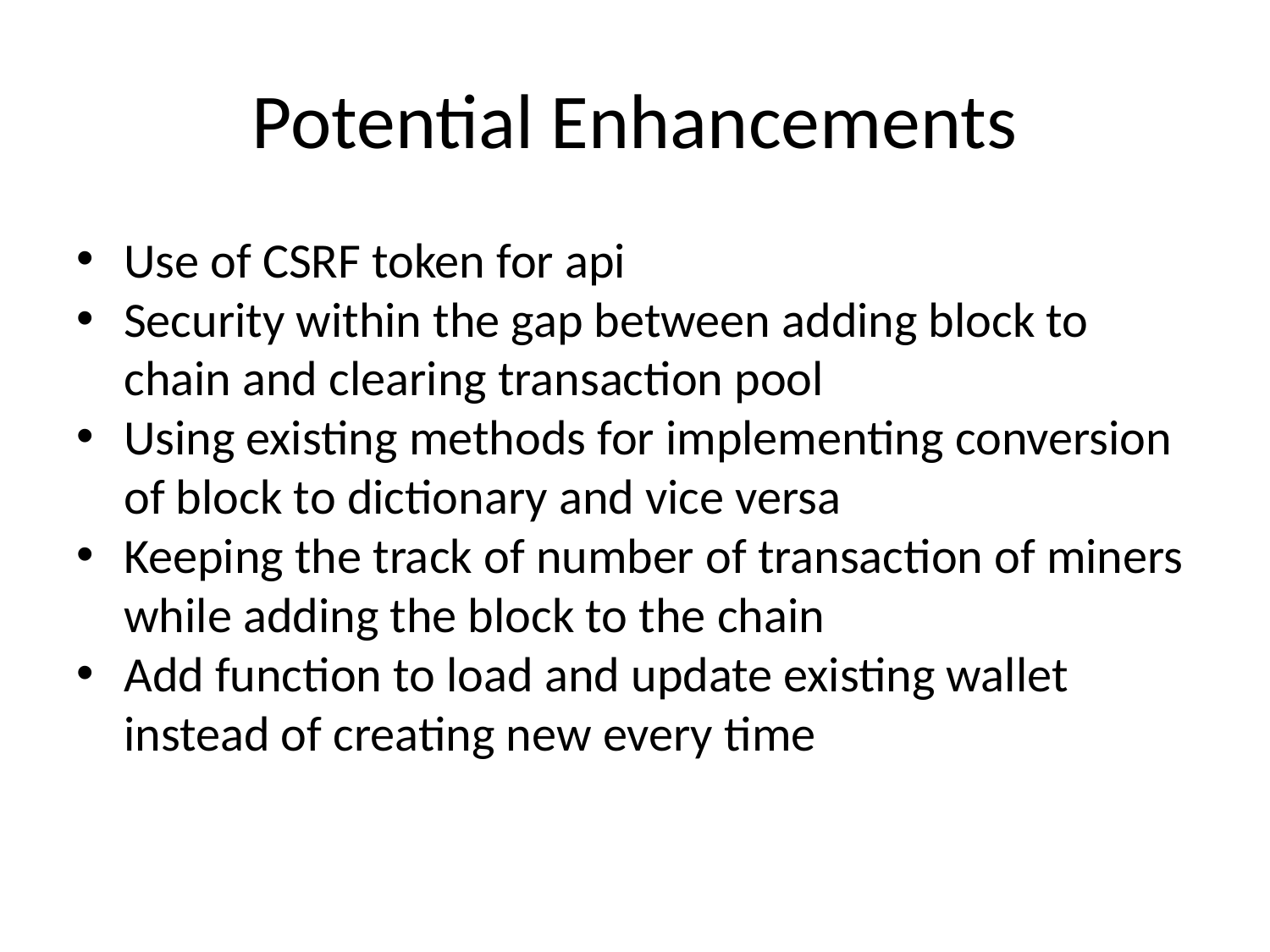

# Potential Enhancements
Use of CSRF token for api
Security within the gap between adding block to chain and clearing transaction pool
Using existing methods for implementing conversion of block to dictionary and vice versa
Keeping the track of number of transaction of miners while adding the block to the chain
Add function to load and update existing wallet instead of creating new every time